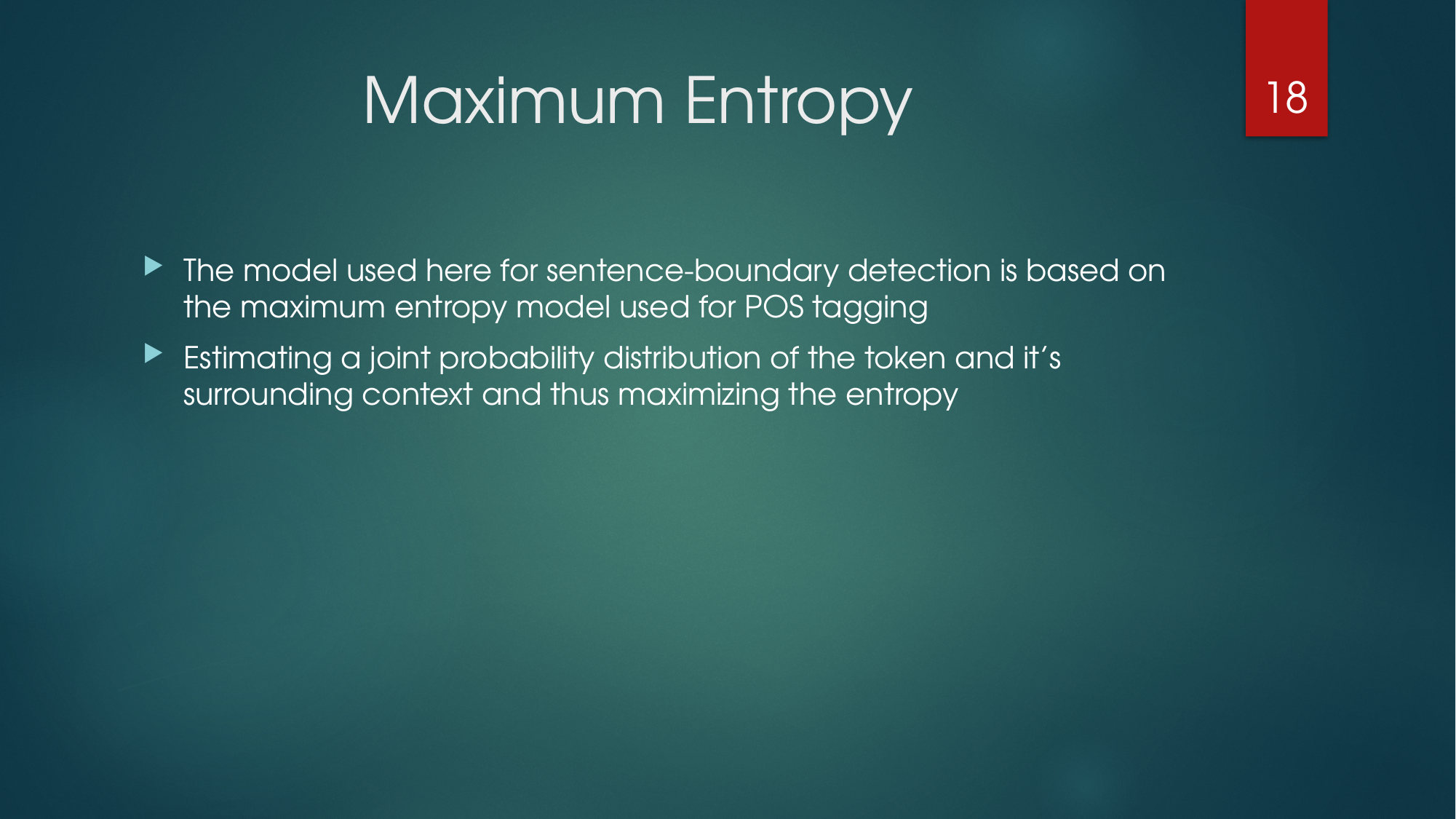

18
# Maximum Entropy
The model used here for sentence-boundary detection is based on the maximum entropy model used for POS tagging
Estimating a joint probability distribution of the token and it’s surrounding context and thus maximizing the entropy